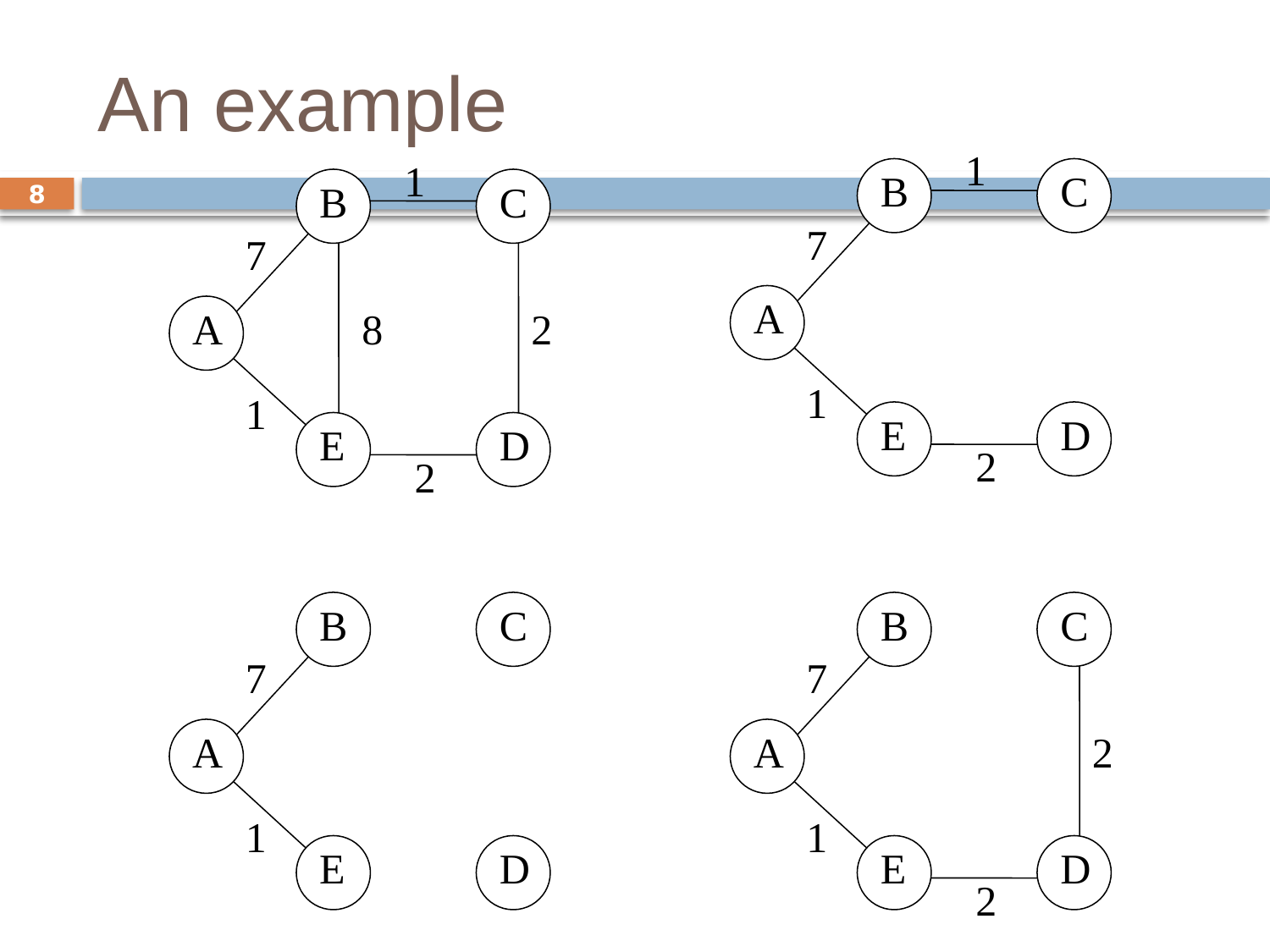

# An example
1
1

B

C

B

C
8

7

7

A

A
8
2

1
1

E

D

E

D
2
2

B

C

B

C

7
7

A

A
2

1
1

E

D

E

D
2